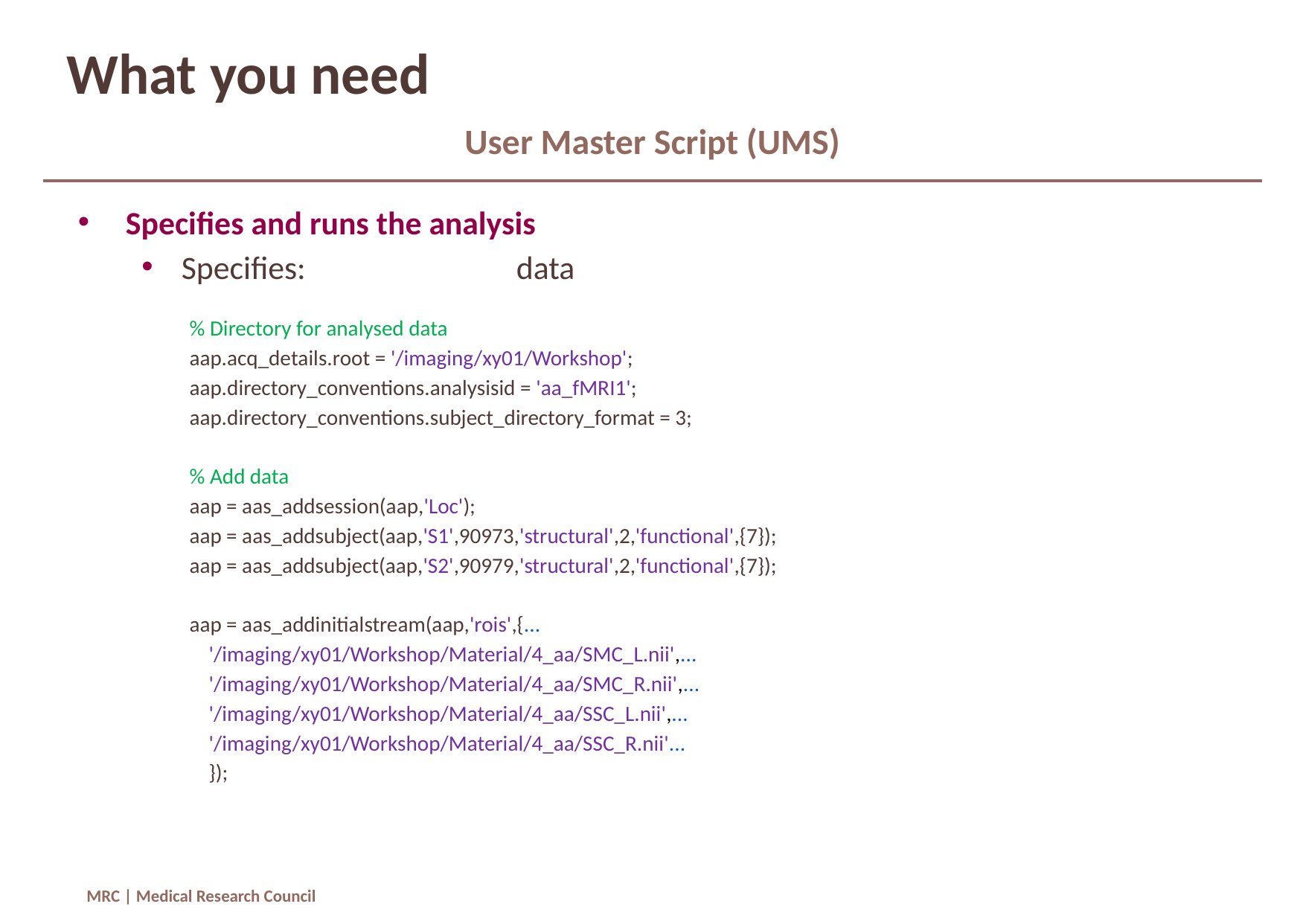

# What you need
User Master Script (UMS)

Specifies and runs the analysis
Specifies: 		data

% Directory for analysed data
aap.acq_details.root = '/imaging/xy01/Workshop';
aap.directory_conventions.analysisid = 'aa_fMRI1';
aap.directory_conventions.subject_directory_format = 3;

% Add data
aap = aas_addsession(aap,'Loc');
aap = aas_addsubject(aap,'S1',90973,'structural',2,'functional',{7});
aap = aas_addsubject(aap,'S2',90979,'structural',2,'functional',{7});

aap = aas_addinitialstream(aap,'rois',{...
    '/imaging/xy01/Workshop/Material/4_aa/SMC_L.nii',...
    '/imaging/xy01/Workshop/Material/4_aa/SMC_R.nii',...
    '/imaging/xy01/Workshop/Material/4_aa/SSC_L.nii',...
    '/imaging/xy01/Workshop/Material/4_aa/SSC_R.nii'...
    });
MRC | Medical Research Council